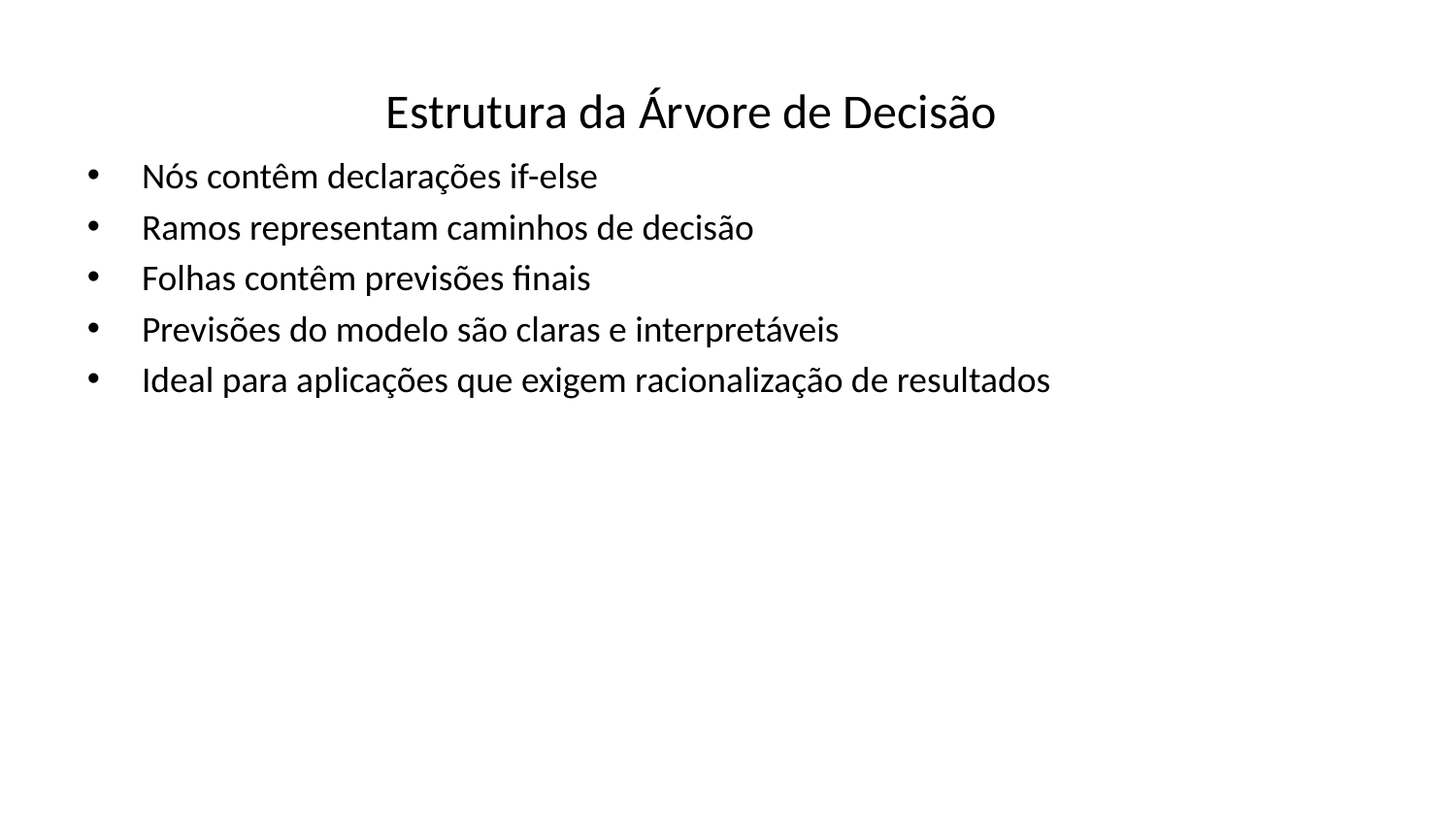

Estrutura da Árvore de Decisão
Nós contêm declarações if-else
Ramos representam caminhos de decisão
Folhas contêm previsões finais
Previsões do modelo são claras e interpretáveis
Ideal para aplicações que exigem racionalização de resultados